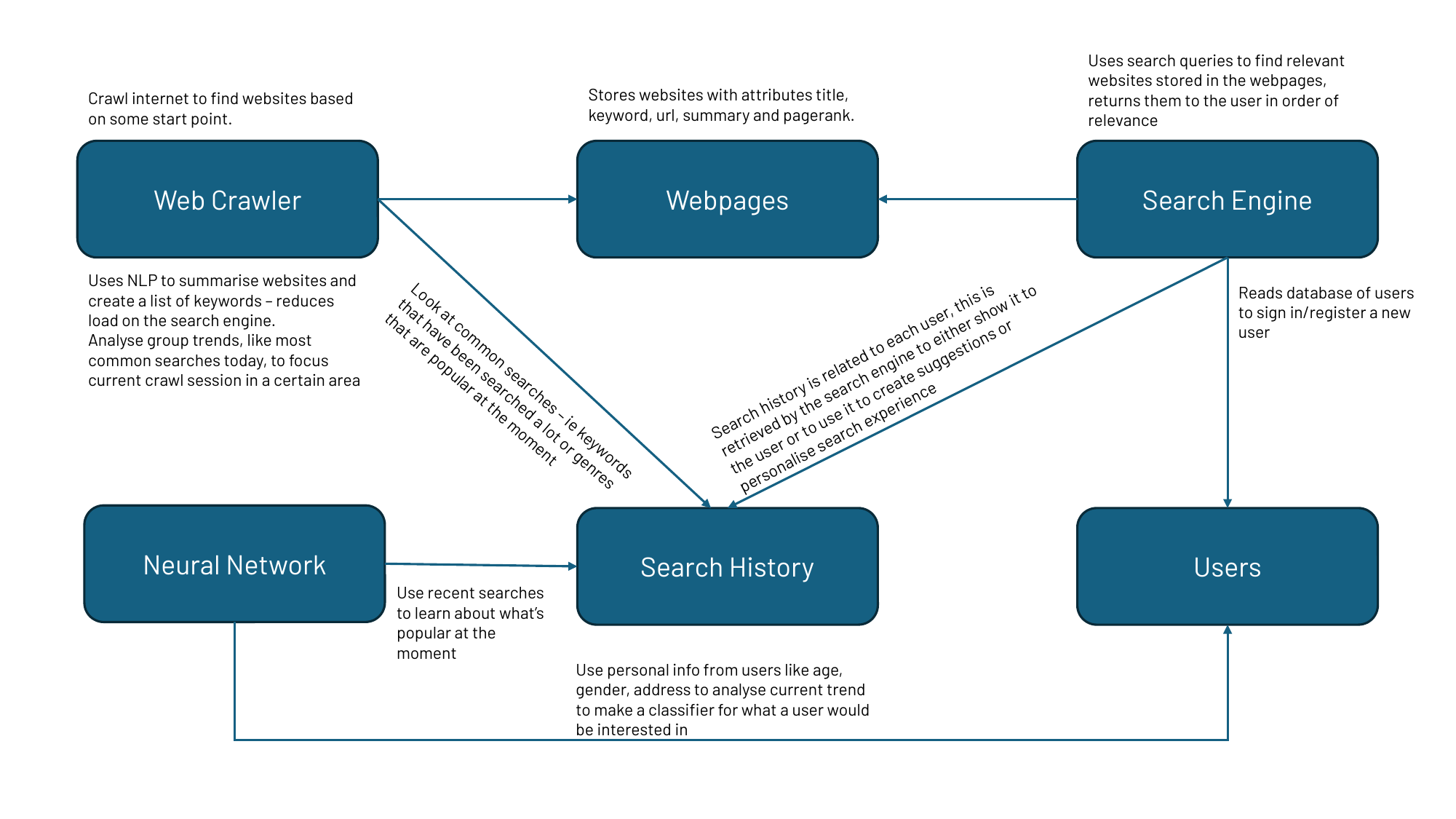

Uses search queries to find relevant websites stored in the webpages, returns them to the user in order of relevance
Stores websites with attributes title, keyword, url, summary and pagerank.
Crawl internet to find websites based on some start point.
Web Crawler
Webpages
Search Engine
Uses NLP to summarise websites and create a list of keywords – reduces load on the search engine.
Analyse group trends, like most common searches today, to focus current crawl session in a certain area
Reads database of users to sign in/register a new user
Search history is related to each user, this is retrieved by the search engine to either show it to the user or to use it to create suggestions or personalise search experience
Look at common searches – ie keywords that have been searched a lot or genres that are popular at the moment
Neural Network
Search History
Users
Use recent searches to learn about what’s popular at the moment
Use personal info from users like age, gender, address to analyse current trend to make a classifier for what a user would be interested in